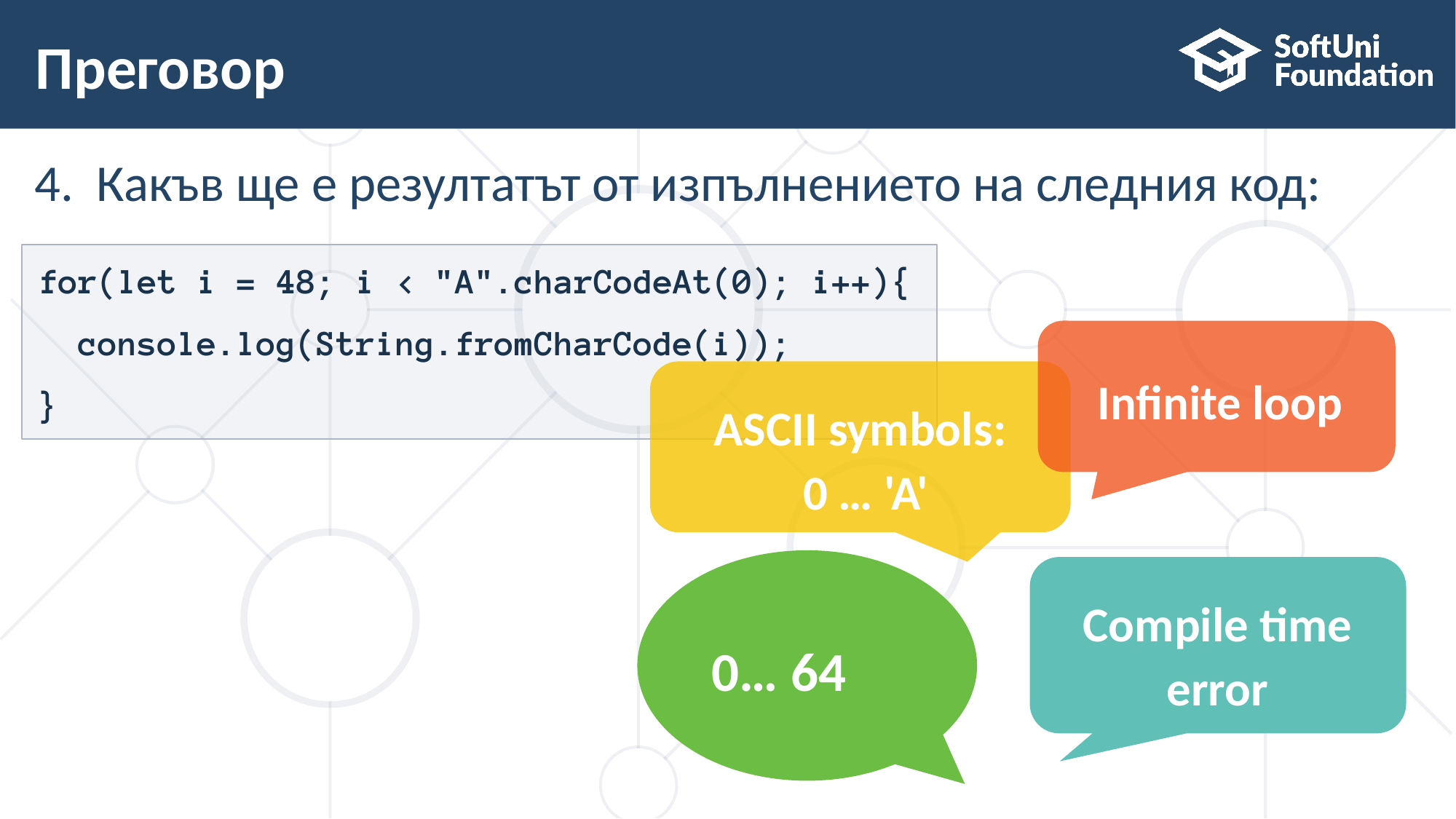

# Преговор
Какъв ще е резултатът от изпълнението на следния код:

for(let i = 48; i < "А".charCodeAt(0); i++){
  console.log(String.fromCharCode(i));
}

Infinite loop

ASCII symbols:
 0 … 'A'

0… 64

Compile time error
0… 6